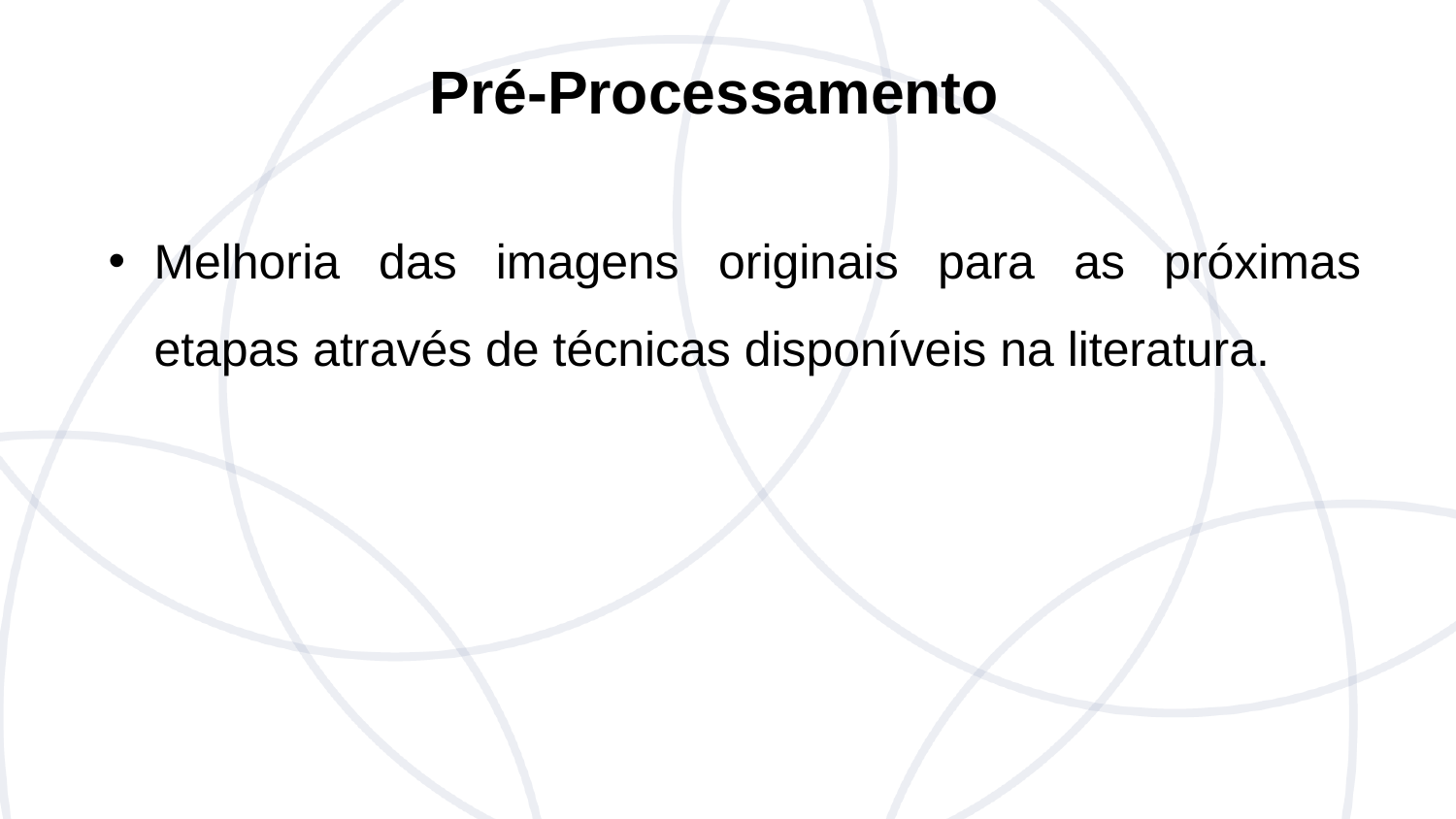

Pré-Processamento
Melhoria das imagens originais para as próximas etapas através de técnicas disponíveis na literatura.